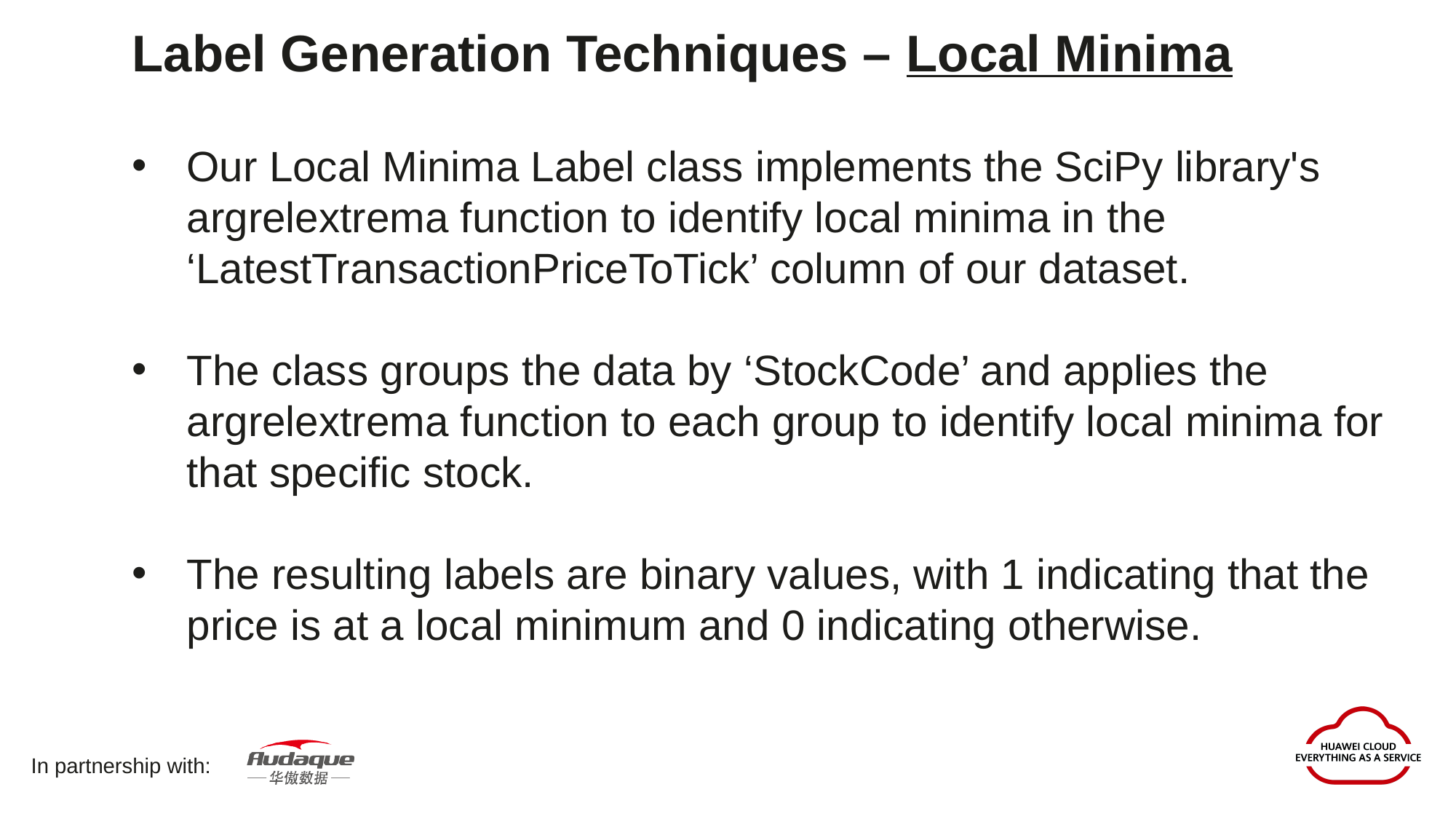

Our Local Minima Label class implements the SciPy library's argrelextrema function to identify local minima in the ‘LatestTransactionPriceToTick’ column of our dataset.

The class groups the data by ‘StockCode’ and applies the argrelextrema function to each group to identify local minima for that specific stock.

The resulting labels are binary values, with 1 indicating that the price is at a local minimum and 0 indicating otherwise.

Label Generation Techniques – Local Minima